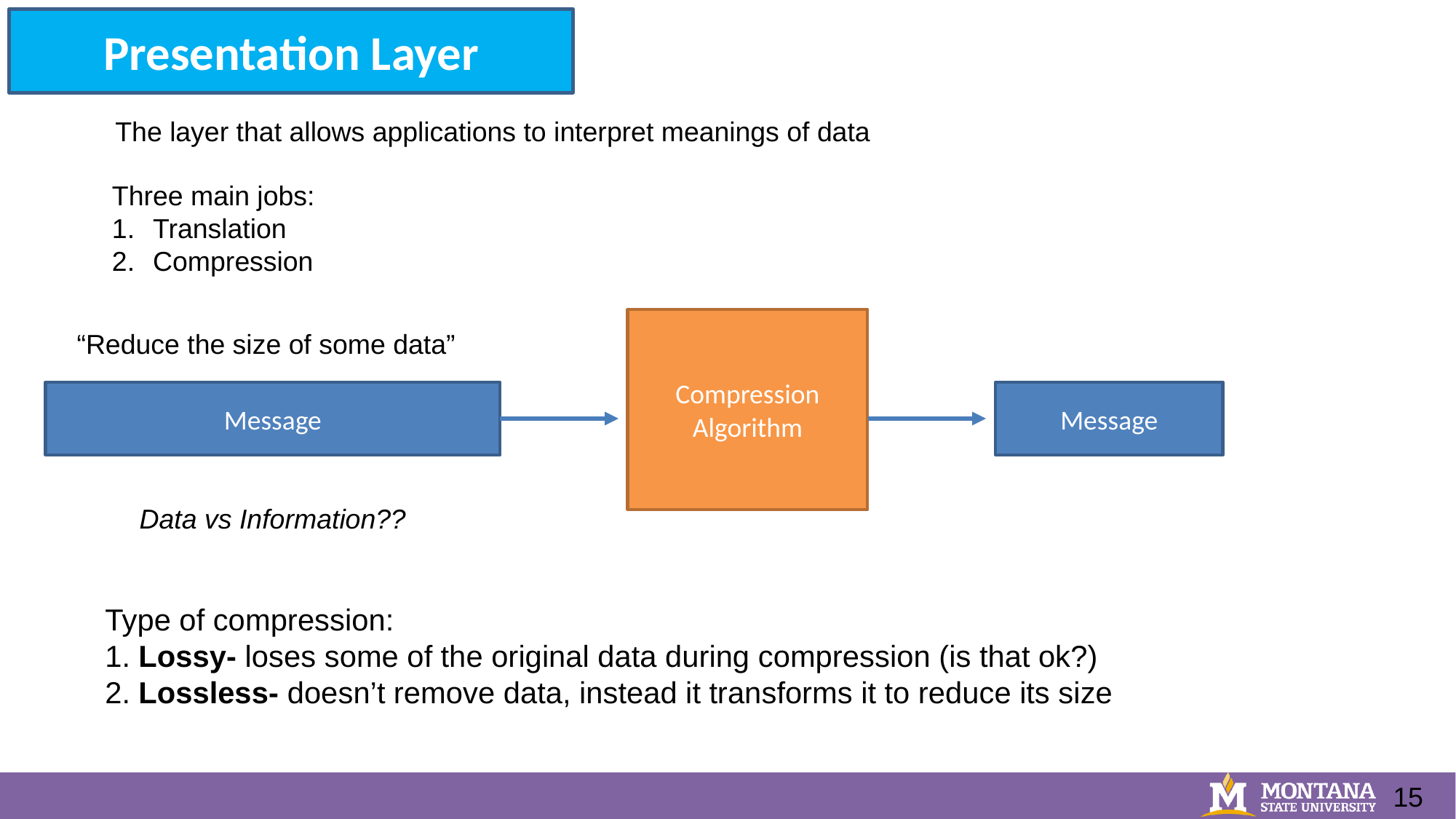

Presentation Layer
The layer that allows applications to interpret meanings of data
Three main jobs:
Translation
Compression
Compression Algorithm
“Reduce the size of some data”
Message
Message
Data vs Information??
Type of compression:
1. Lossy- loses some of the original data during compression (is that ok?)
2. Lossless- doesn’t remove data, instead it transforms it to reduce its size
15